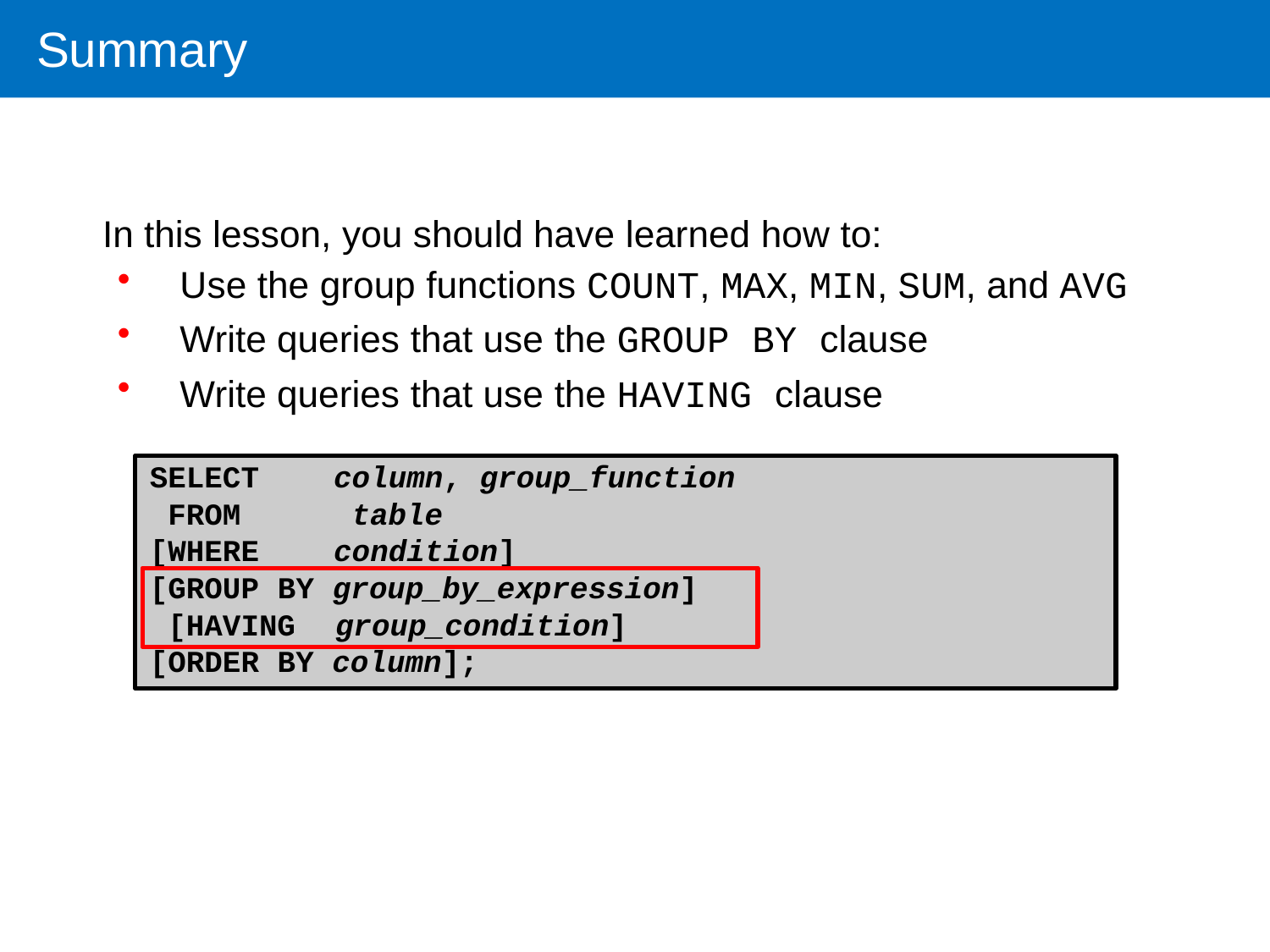

# Summary
In this lesson, you should have learned how to:
Use the group functions COUNT, MAX, MIN, SUM, and AVG
Write queries that use the GROUP BY clause
Write queries that use the HAVING clause

SELECT  FROM  [WHERE
column, group_function  table
condition]
[GROUP BY group_by_expression]  [HAVING	group_condition]  [ORDER BY column];